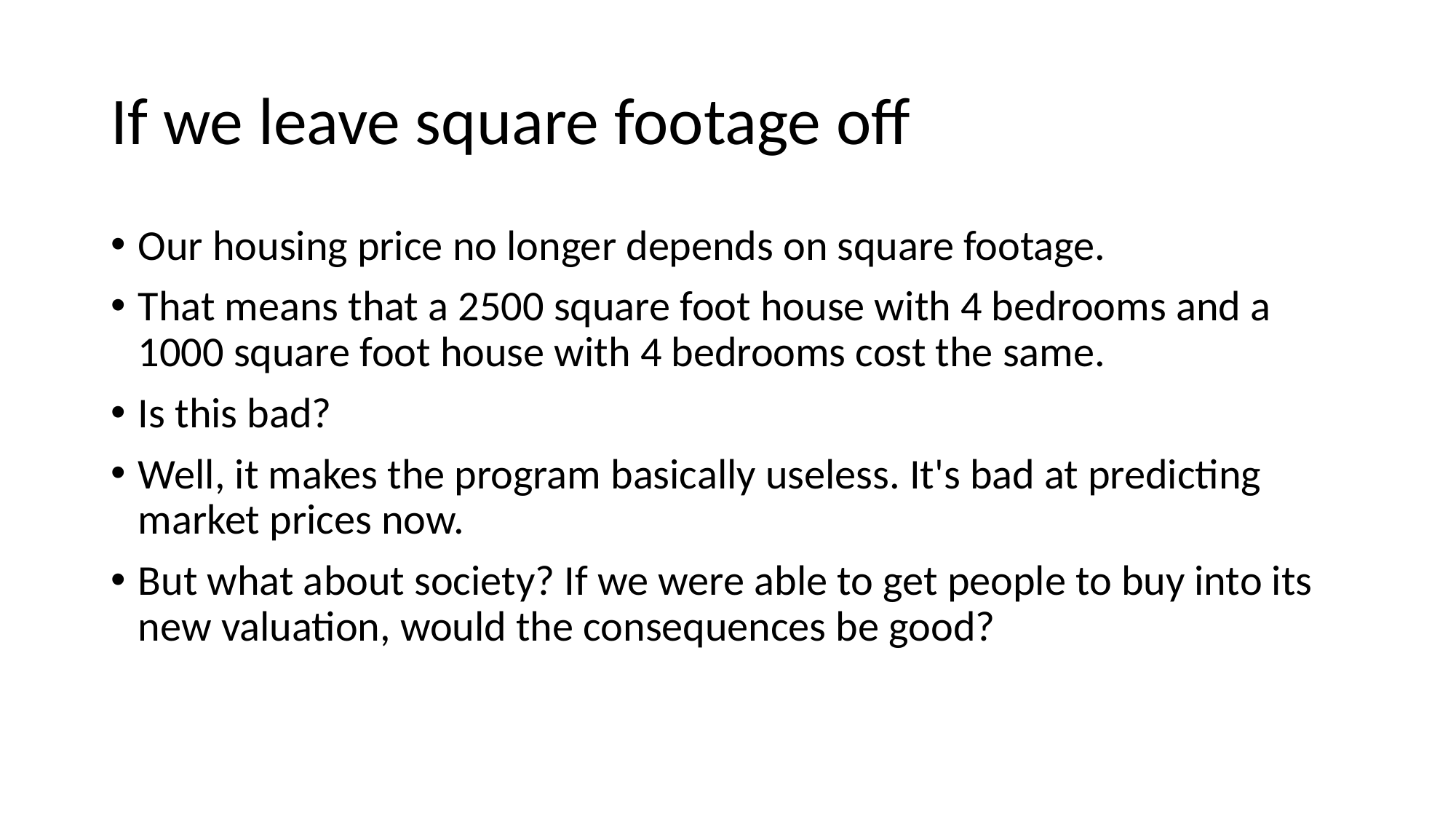

# If we leave square footage off
Our housing price no longer depends on square footage.
That means that a 2500 square foot house with 4 bedrooms and a 1000 square foot house with 4 bedrooms cost the same.
Is this bad?
Well, it makes the program basically useless. It's bad at predicting market prices now.
But what about society? If we were able to get people to buy into its new valuation, would the consequences be good?